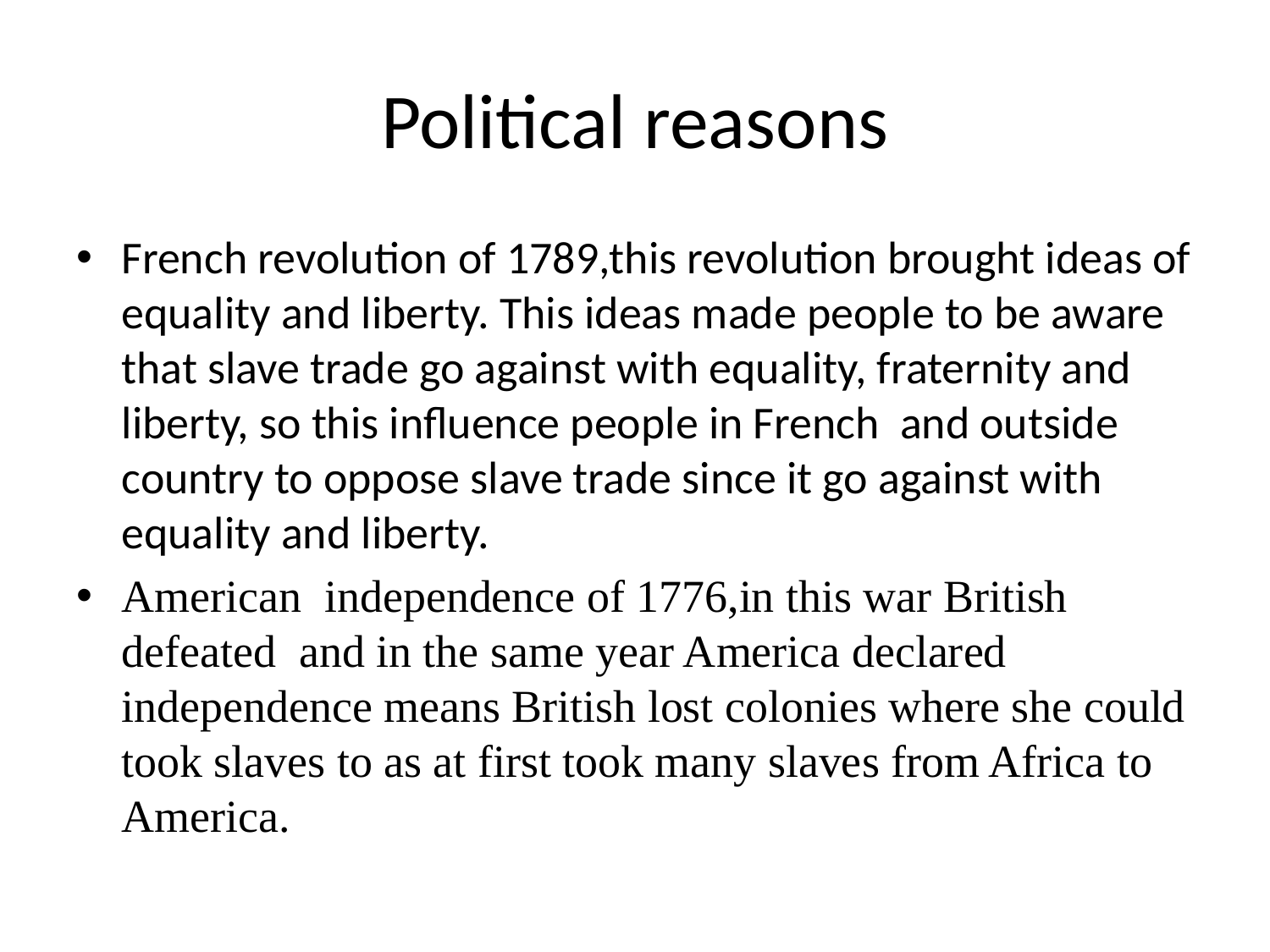

# Political reasons
French revolution of 1789,this revolution brought ideas of equality and liberty. This ideas made people to be aware that slave trade go against with equality, fraternity and liberty, so this influence people in French  and outside country to oppose slave trade since it go against with equality and liberty.
American  independence of 1776,in this war British defeated  and in the same year America declared independence means British lost colonies where she could took slaves to as at first took many slaves from Africa to America.